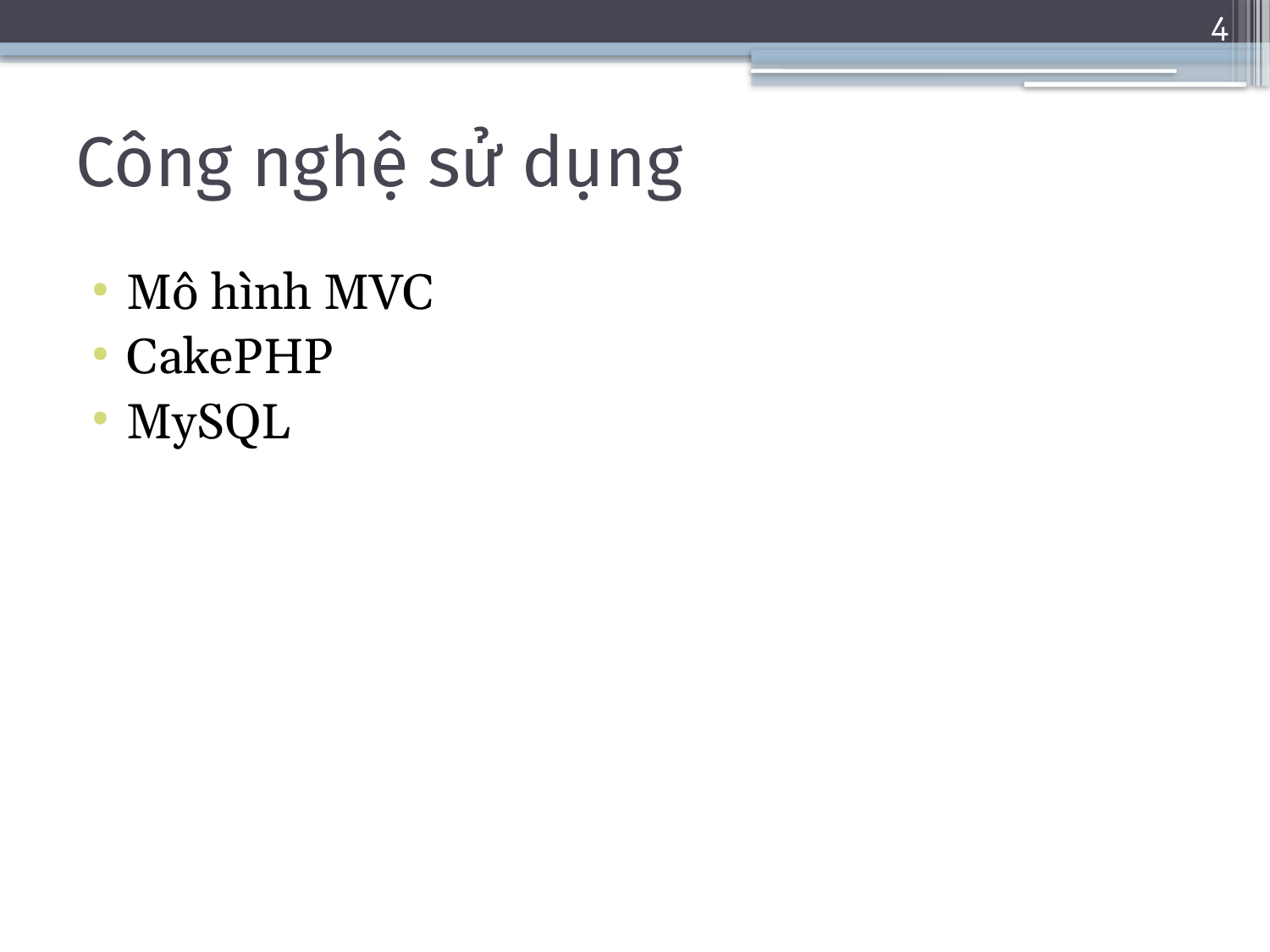

4
# Công nghệ sử dụng
Mô hình MVC
CakePHP
MySQL